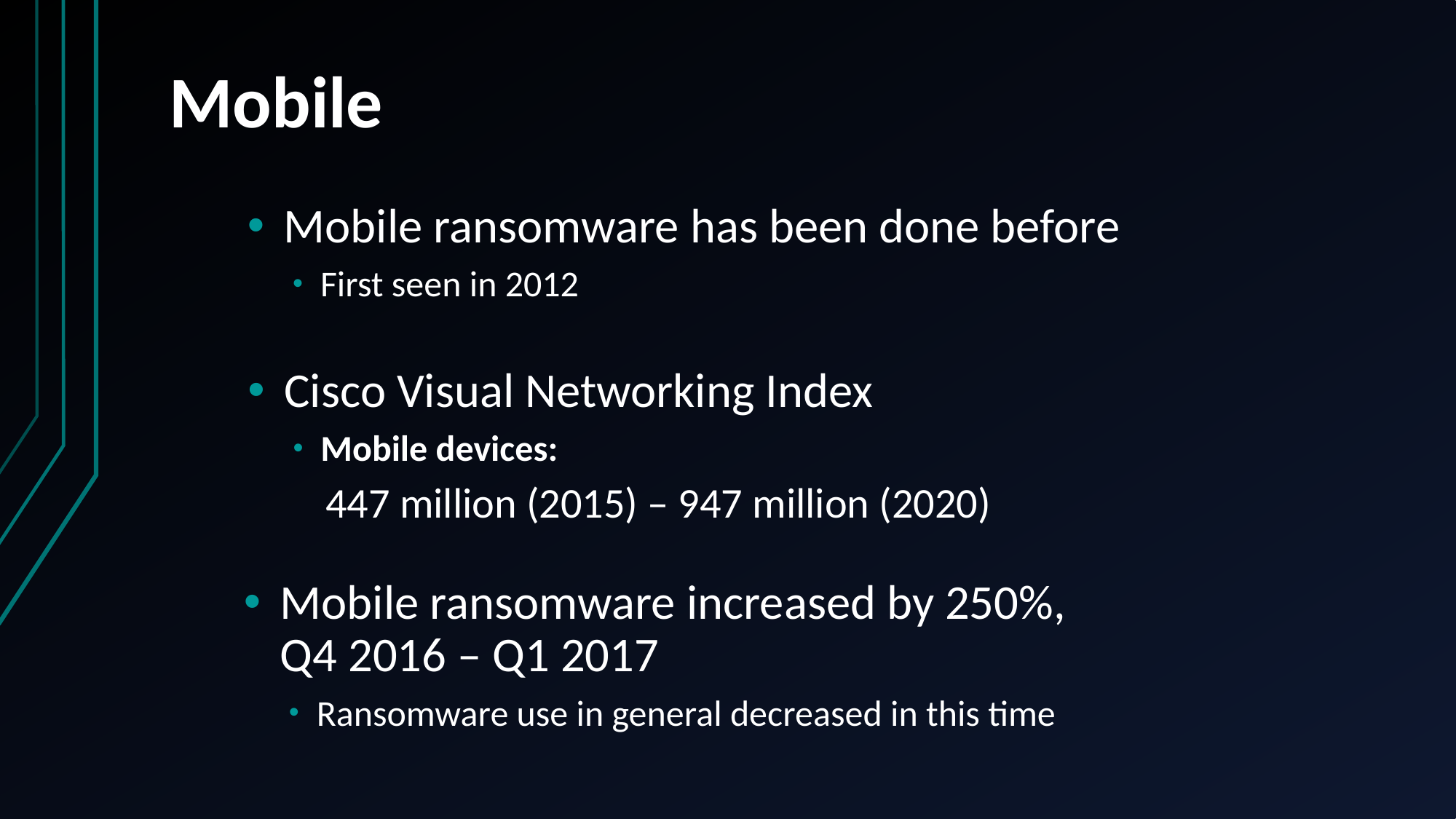

Mobile
Mobile ransomware has been done before
First seen in 2012

Cisco Visual Networking Index
Mobile devices:
    447 million (2015) – 947 million (2020)

Mobile ransomware increased by 250%, Q4 2016 – Q1 2017
Ransomware use in general decreased in this time